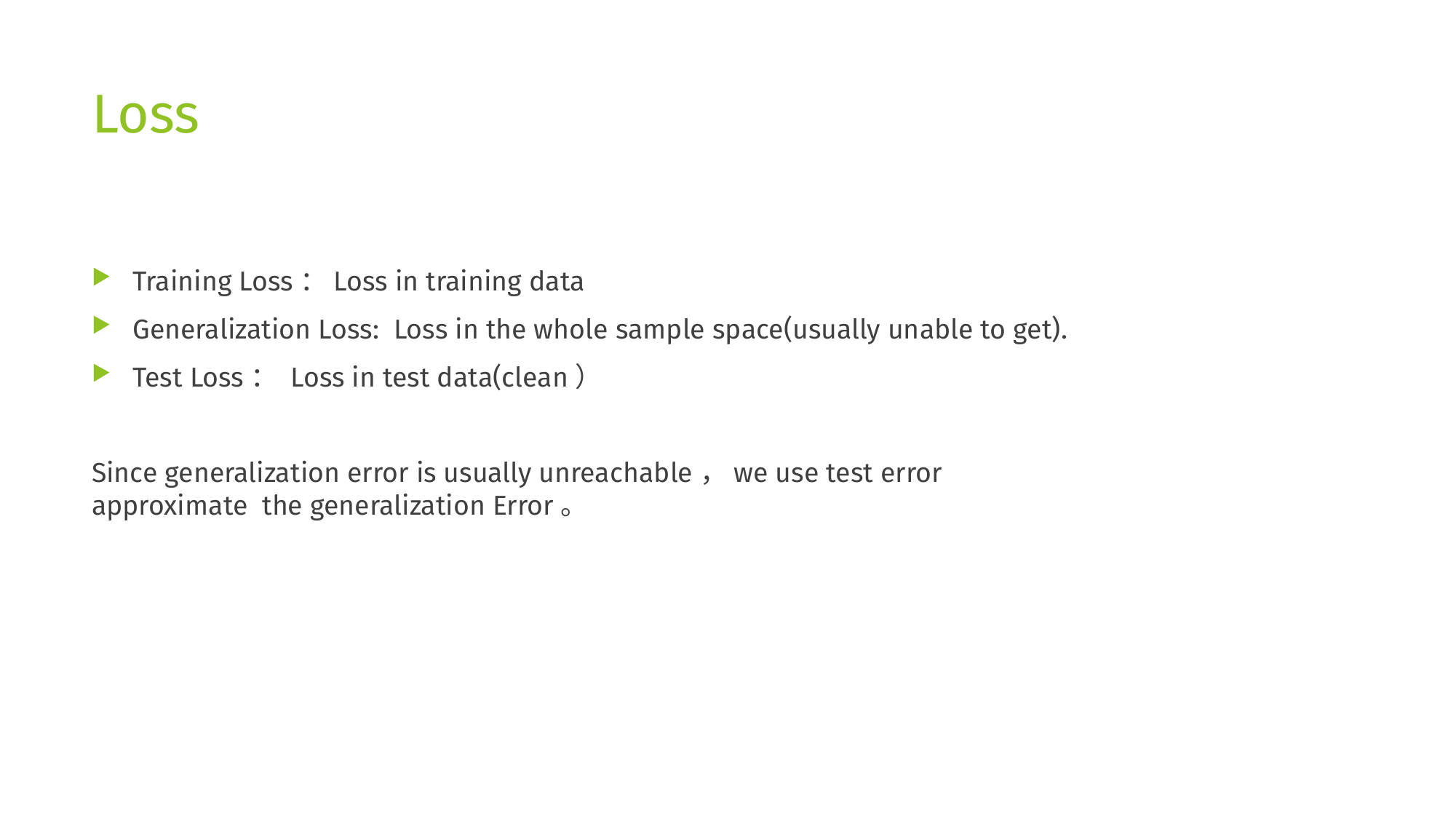

# Loss
Training Loss：Loss in training data
Generalization Loss:  Loss in the whole sample space(usually unable to get).
Test Loss： Loss in test data(clean）

Since generalization error is usually unreachable，we use test error approximate  the generalization Error。